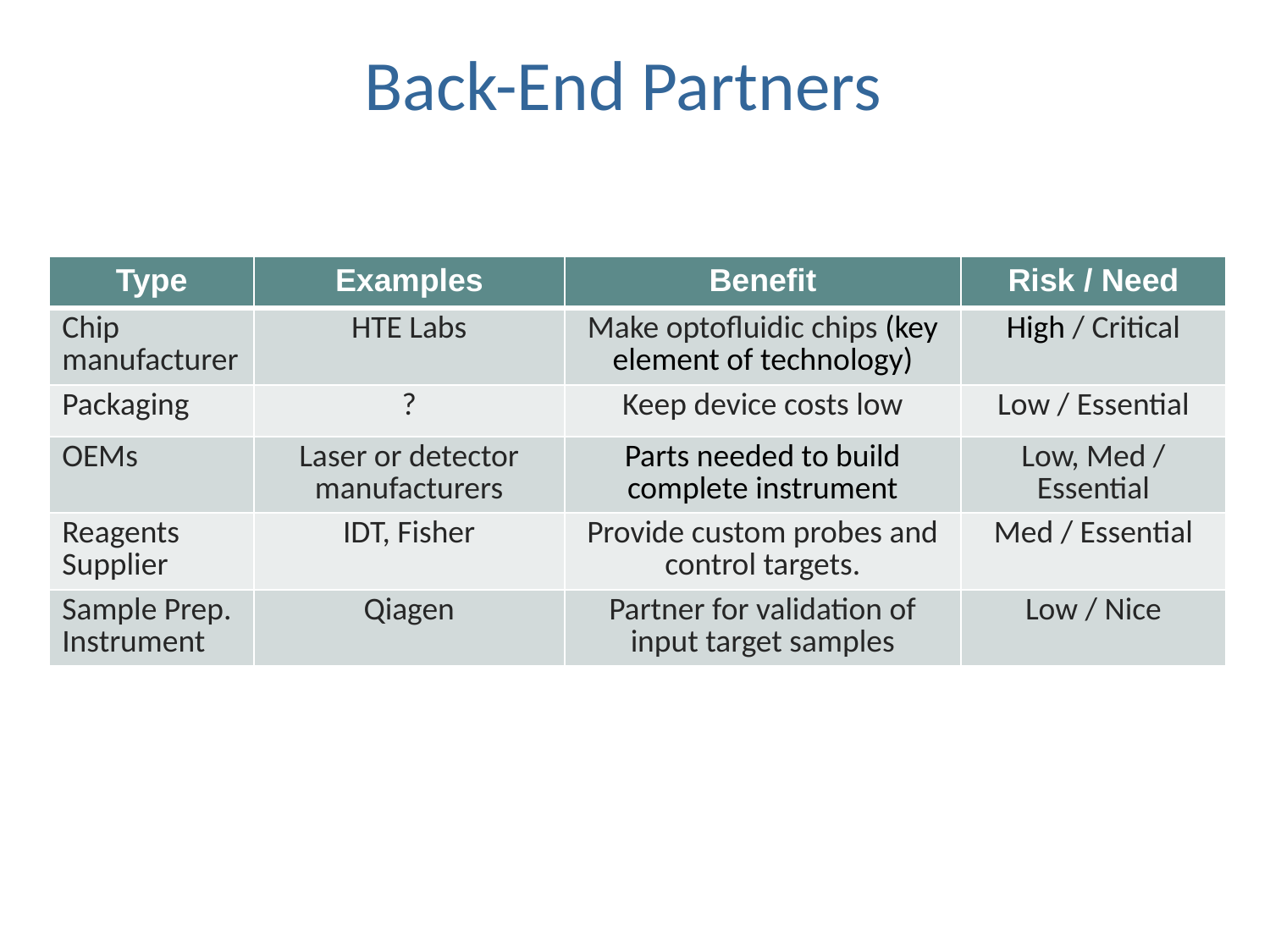

Back-End Partners
| Type | Examples | Benefit | Risk / Need |
| --- | --- | --- | --- |
| Chip manufacturer | HTE Labs | Make optofluidic chips (key element of technology) | High / Critical |
| Packaging | ? | Keep device costs low | Low / Essential |
| OEMs | Laser or detector manufacturers | Parts needed to build complete instrument | Low, Med / Essential |
| Reagents Supplier | IDT, Fisher | Provide custom probes and control targets. | Med / Essential |
| Sample Prep. Instrument | Qiagen | Partner for validation of input target samples | Low / Nice |